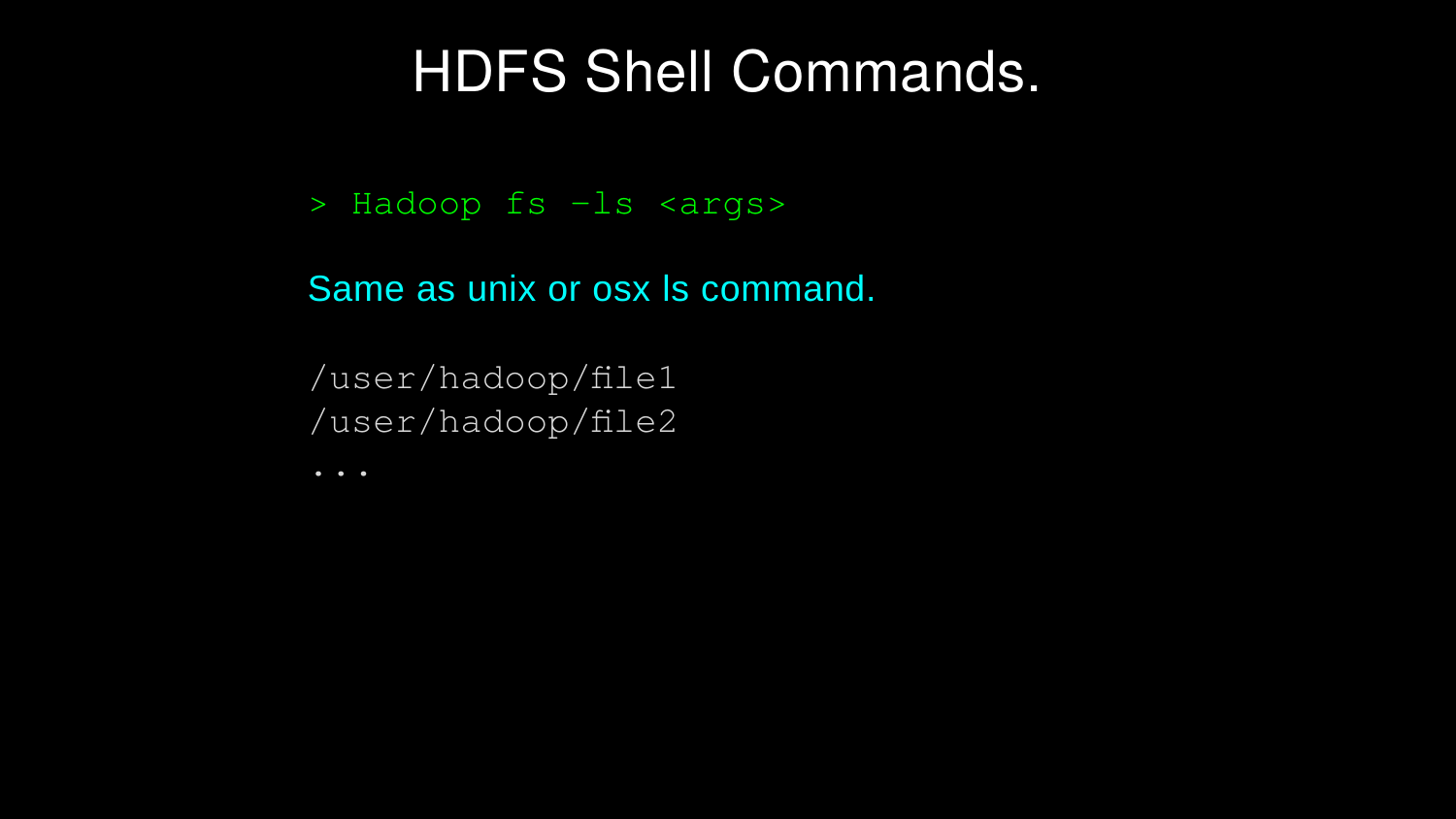

# HDFS Shell Commands.
> Hadoop fs –ls <args>

Same as unix or osx ls command.

/user/hadoop/file1
/user/hadoop/file2
...